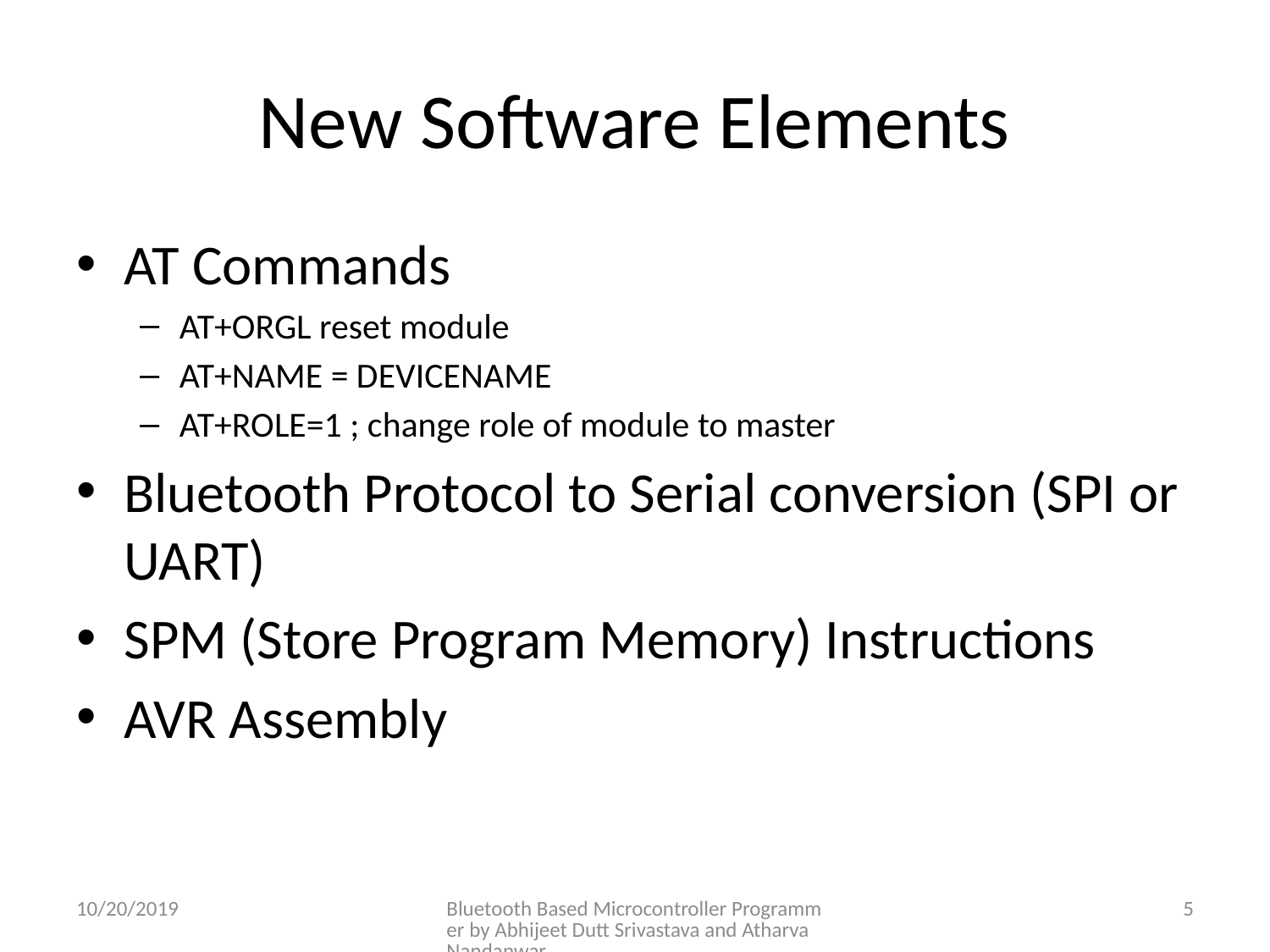

# New Software Elements
AT Commands
AT+ORGL reset module
AT+NAME = DEVICENAME
AT+ROLE=1 ; change role of module to master
Bluetooth Protocol to Serial conversion (SPI or UART)
SPM (Store Program Memory) Instructions
AVR Assembly
10/20/2019
Bluetooth Based Microcontroller Programmer by Abhijeet Dutt Srivastava and Atharva Nandanwar
5